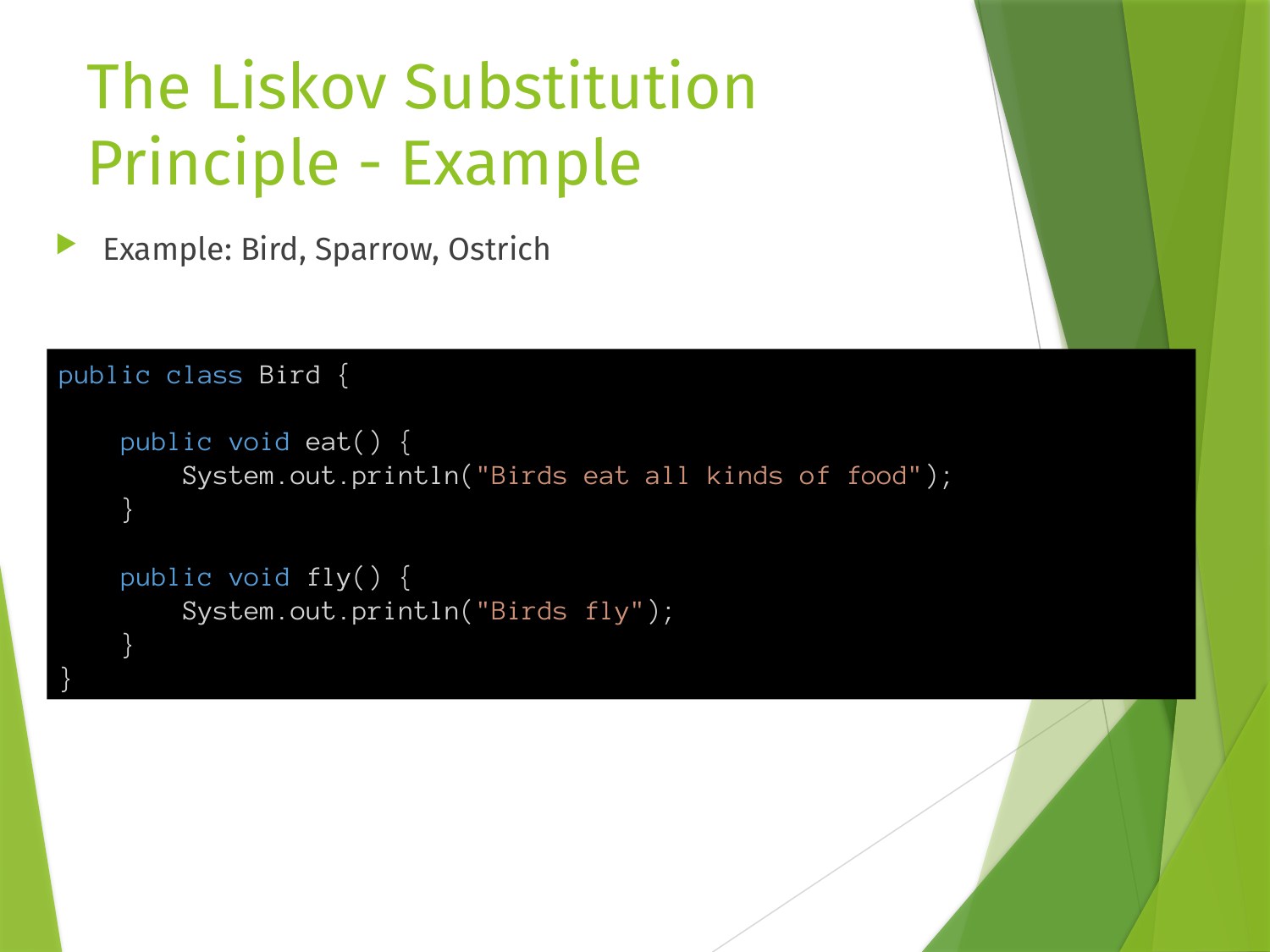

# The Liskov Substitution Principle - Example
Example: Bird, Sparrow, Ostrich
public class Bird {
    public void eat() {
        System.out.println("Birds eat all kinds of food");
    }
    public void fly() {
        System.out.println("Birds fly");
    }
}